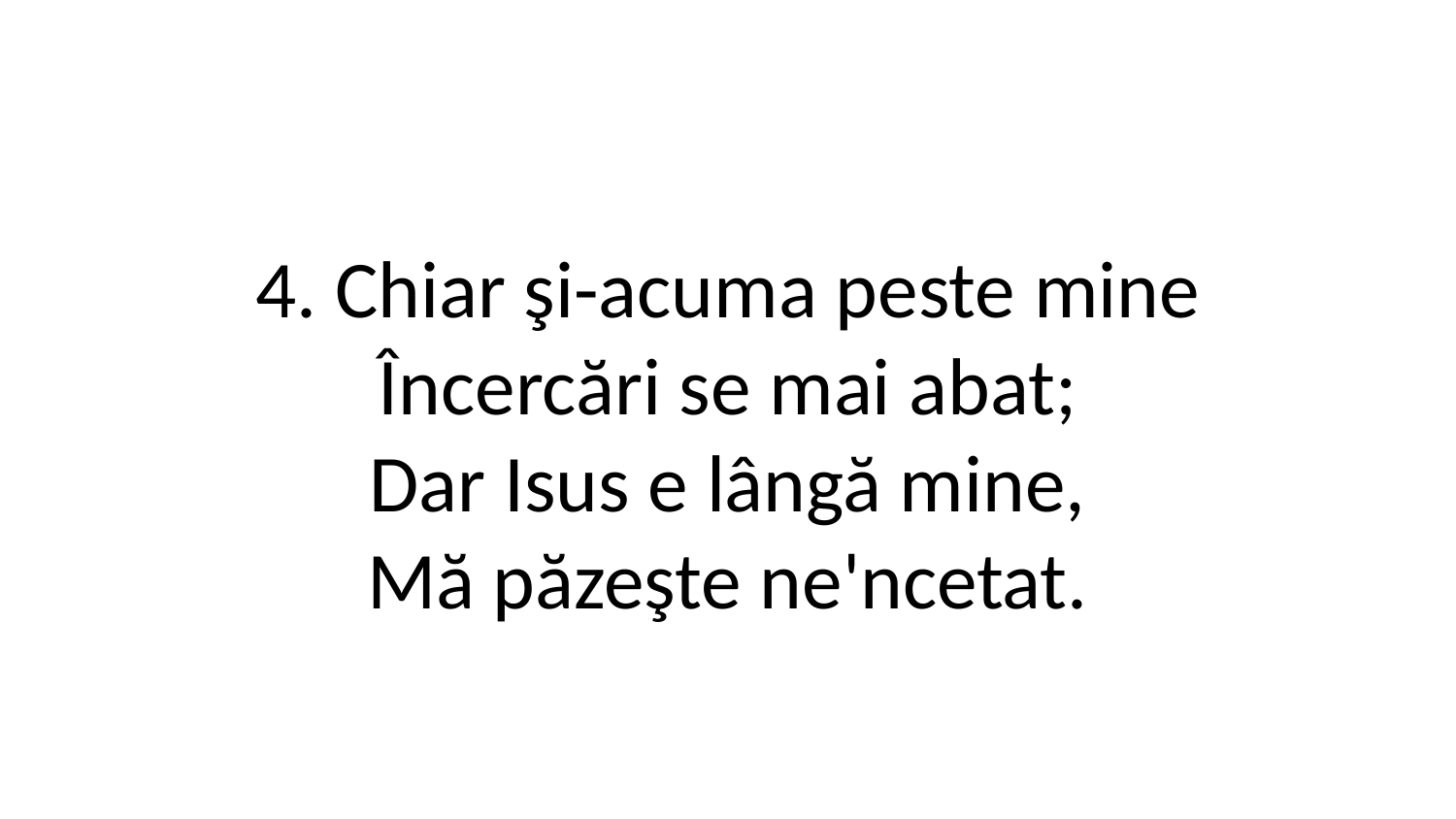

4. Chiar şi-acuma peste mine
Încercări se mai abat;
Dar Isus e lângă mine,
Mă păzeşte ne'ncetat.